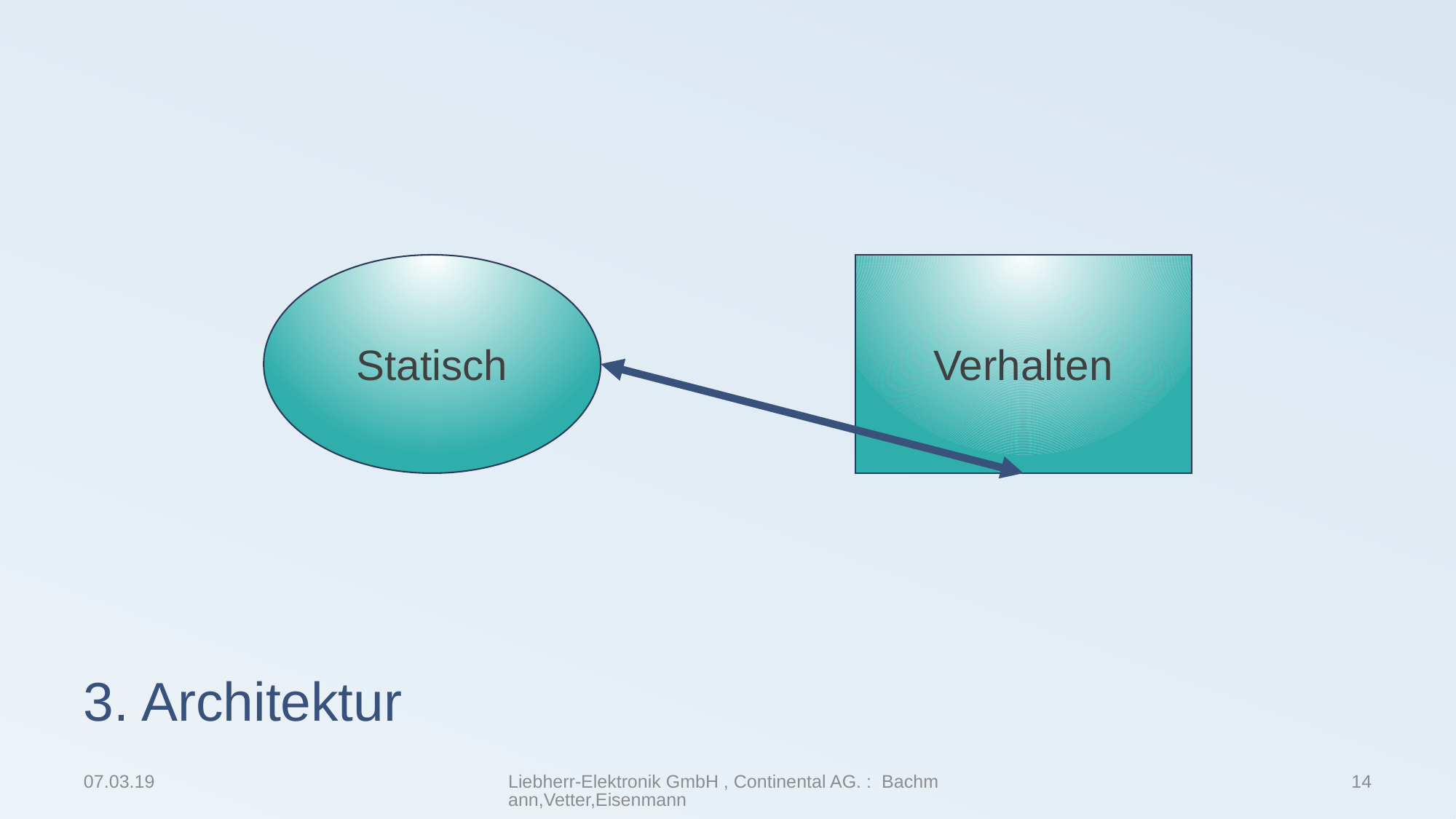

Statisch
Verhalten
# 3. Architektur
07.03.19
Liebherr-Elektronik GmbH , Continental AG. :  Bachmann,Vetter,Eisenmann
14